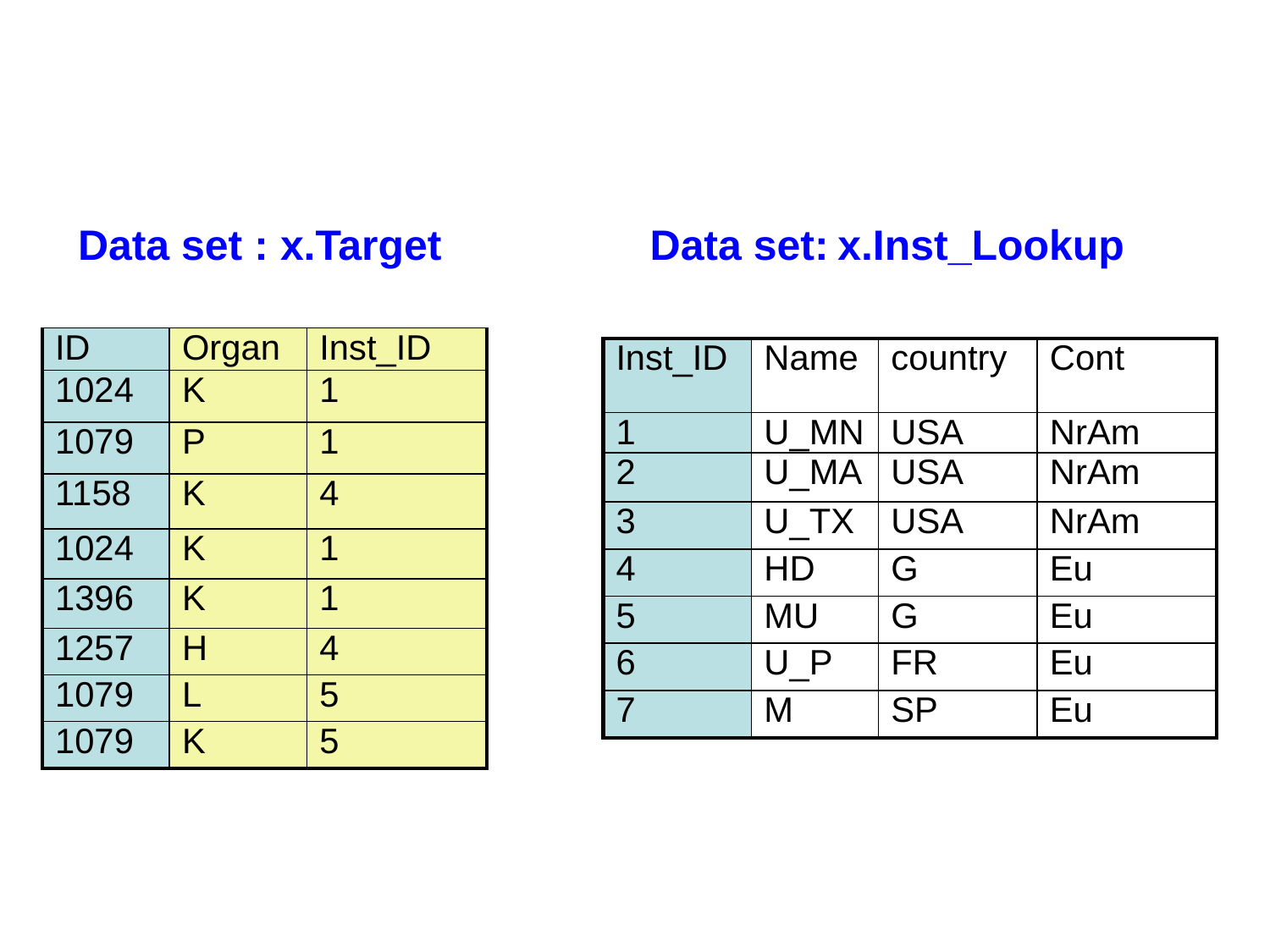

Data set : x.Target
Data set: x.Inst_Lookup
| ID | Organ | Inst\_ID |
| --- | --- | --- |
| 1024 | K | 1 |
| 1079 | P | 1 |
| 1158 | K | 4 |
| 1024 | K | 1 |
| 1396 | K | 1 |
| 1257 | H | 4 |
| 1079 | L | 5 |
| 1079 | K | 5 |
| Inst\_ID | Name | country | Cont |
| --- | --- | --- | --- |
| 1 | U\_MN | USA | NrAm |
| 2 | U\_MA | USA | NrAm |
| 3 | U\_TX | USA | NrAm |
| 4 | HD | G | Eu |
| 5 | MU | G | Eu |
| 6 | U\_P | FR | Eu |
| 7 | M | SP | Eu |